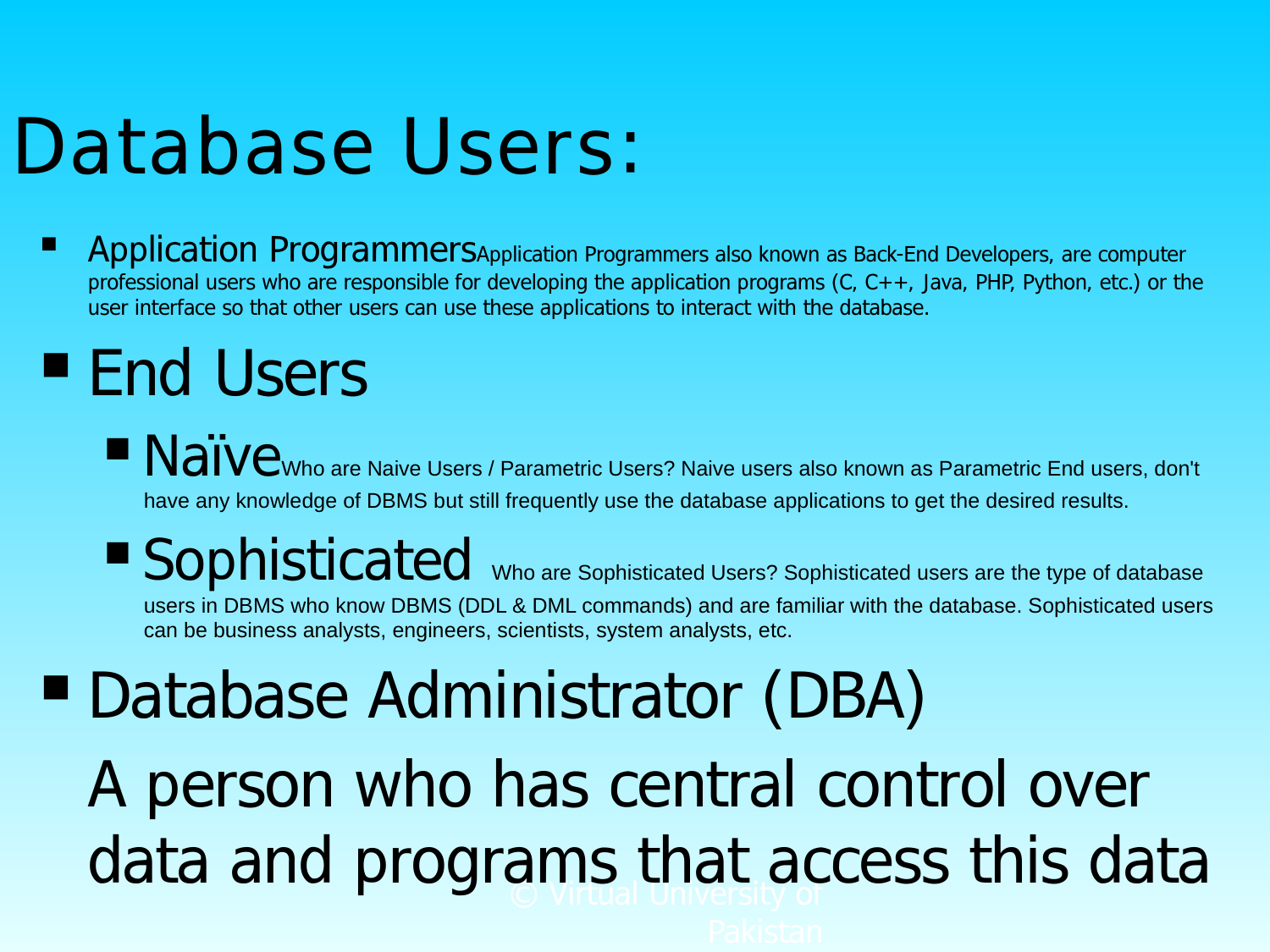

Database Users:
Application ProgrammersApplication Programmers also known as Back-End Developers, are computer professional users who are responsible for developing the application programs (C, C++, Java, PHP, Python, etc.) or the user interface so that other users can use these applications to interact with the database.
End Users
NaïveWho are Naive Users / Parametric Users? Naive users also known as Parametric End users, don't have any knowledge of DBMS but still frequently use the database applications to get the desired results.
Sophisticated Who are Sophisticated Users? Sophisticated users are the type of database users in DBMS who know DBMS (DDL & DML commands) and are familiar with the database. Sophisticated users can be business analysts, engineers, scientists, system analysts, etc.
Database Administrator (DBA)
	A person who has central control over data and programs that access this data

# © Virtual University of Pakistan